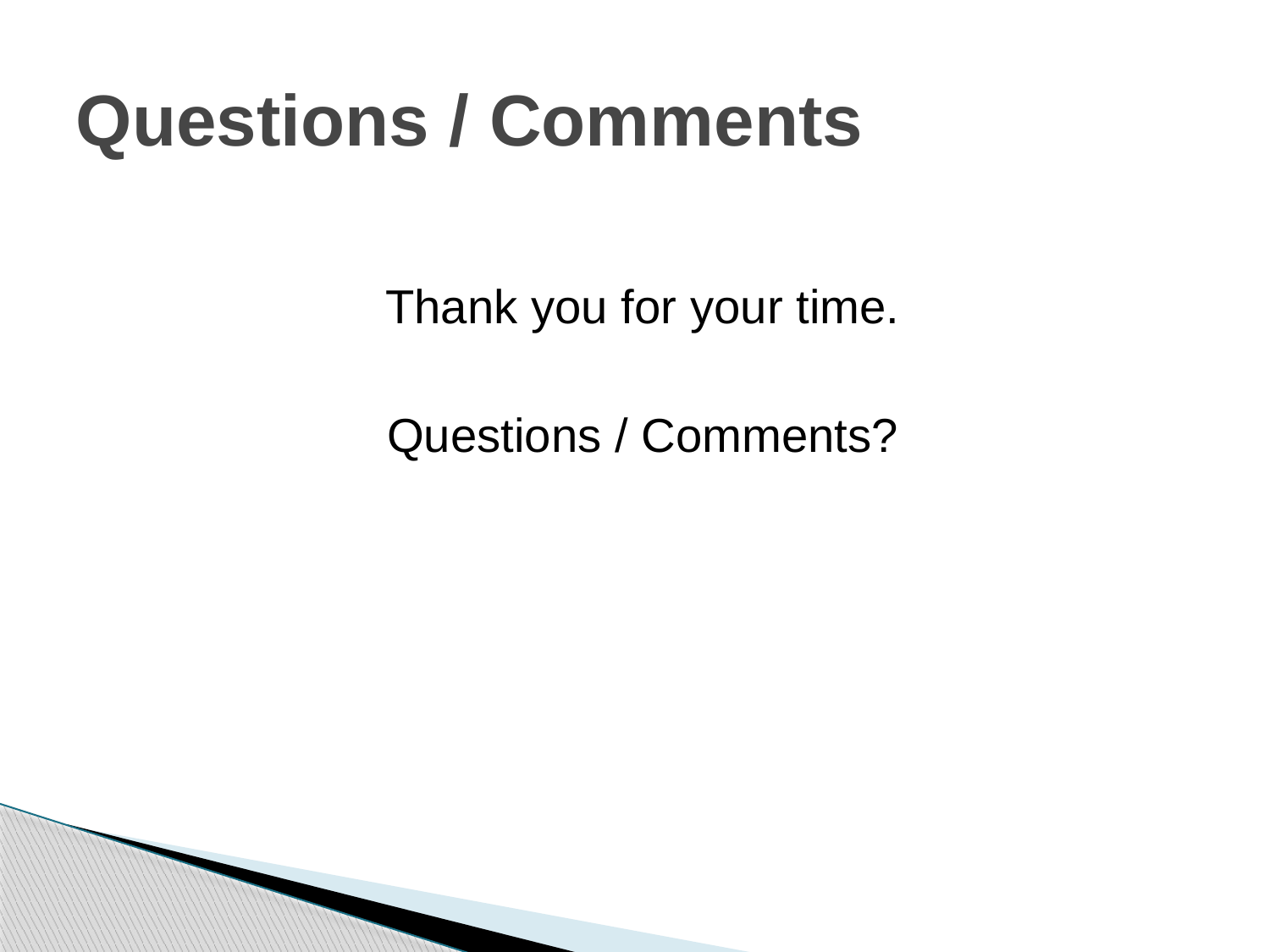

# Questions / Comments

Thank you for your time.

Questions / Comments?